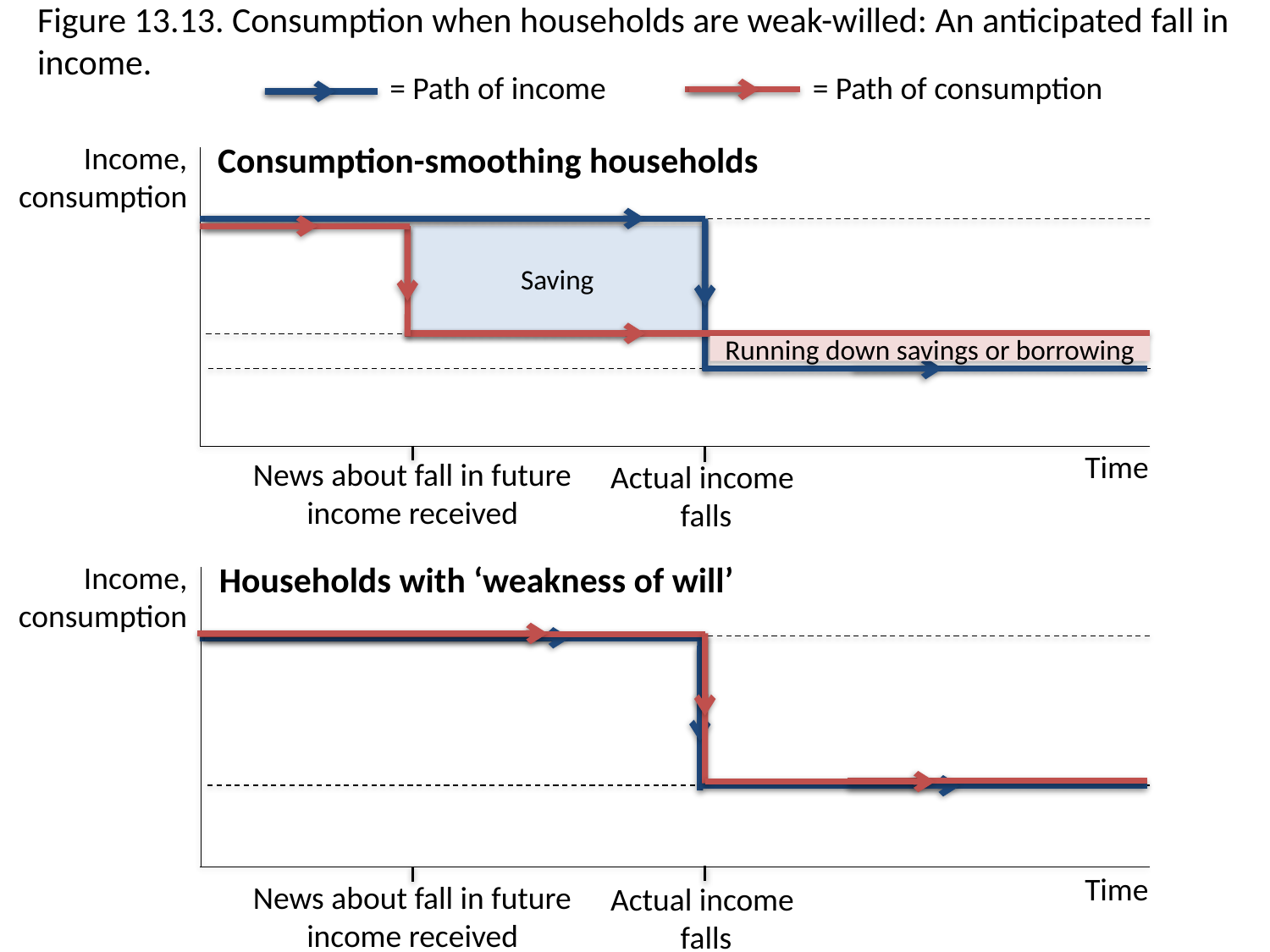

Figure 13.13. Consumption when households are weak-willed: An anticipated fall in income.
= Path of income
= Path of consumption
Consumption-smoothing households
Income, consumption
Saving
Running down savings or borrowing
Time
News about fall in future income received
Actual income
 falls
Households with ‘weakness of will’
Income, consumption
Time
News about fall in future income received
Actual income
 falls